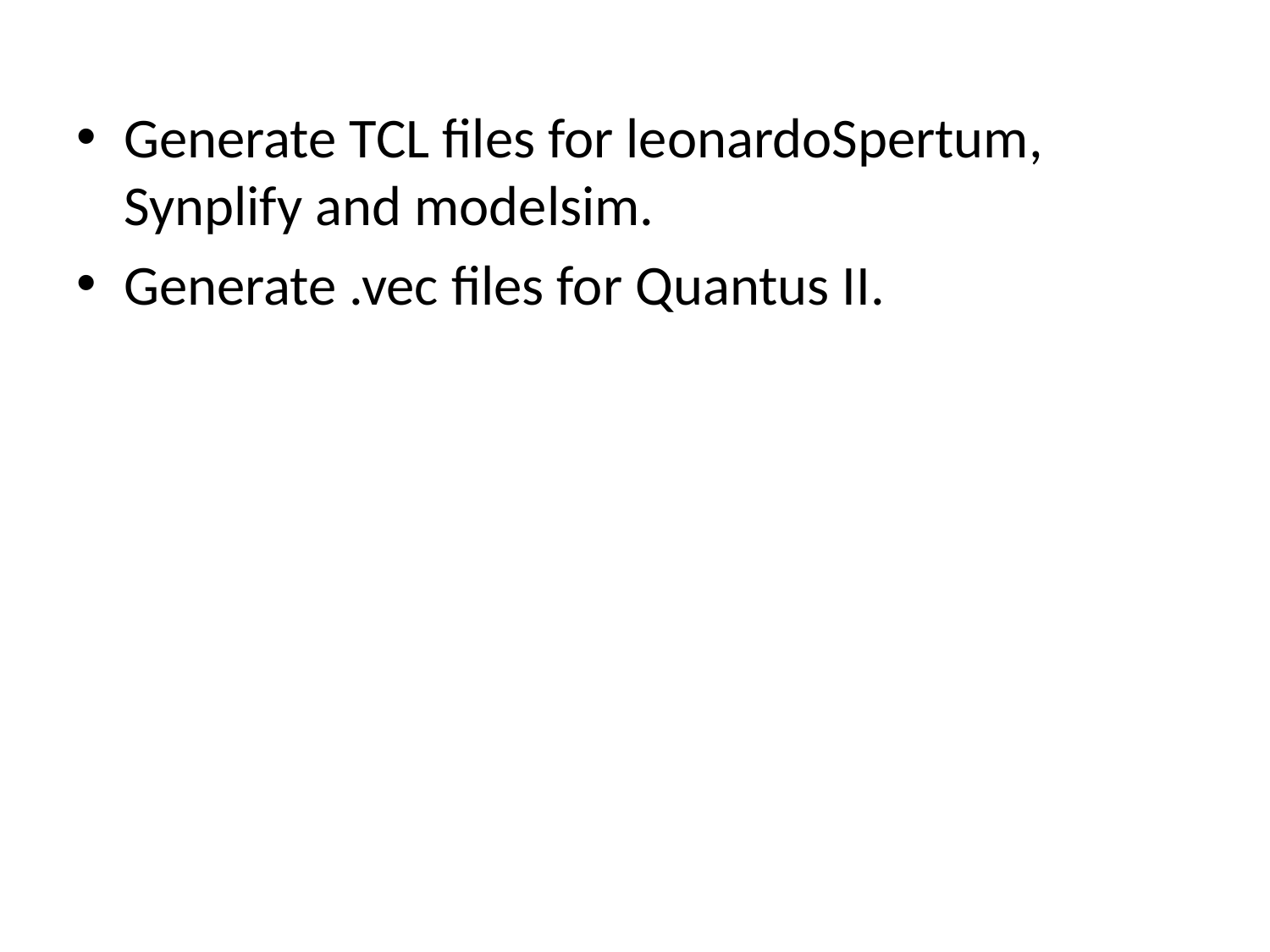

Generate TCL files for leonardoSpertum, Synplify and modelsim.
Generate .vec files for Quantus II.